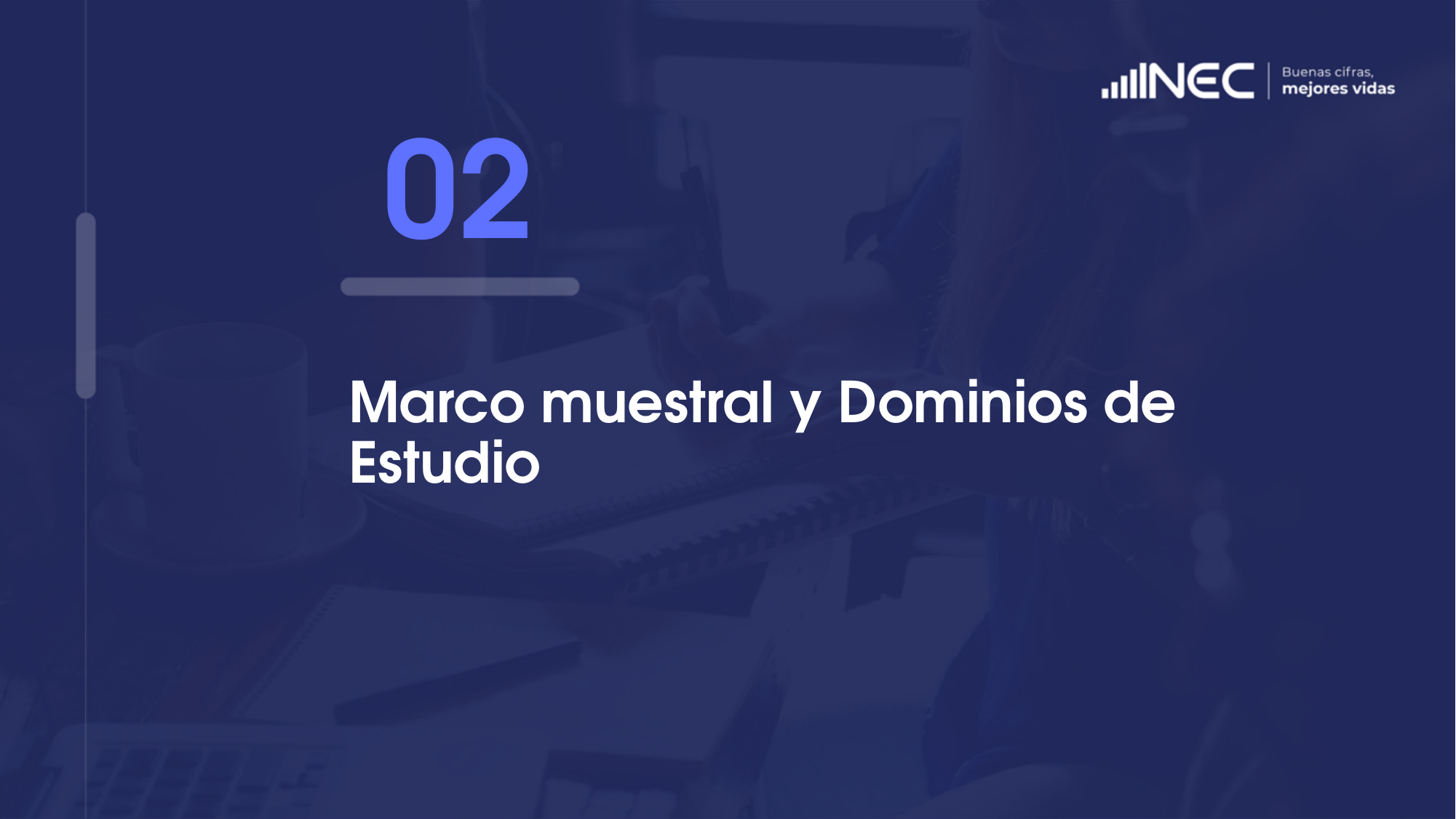

02
# Marco muestral y Dominios de Estudio